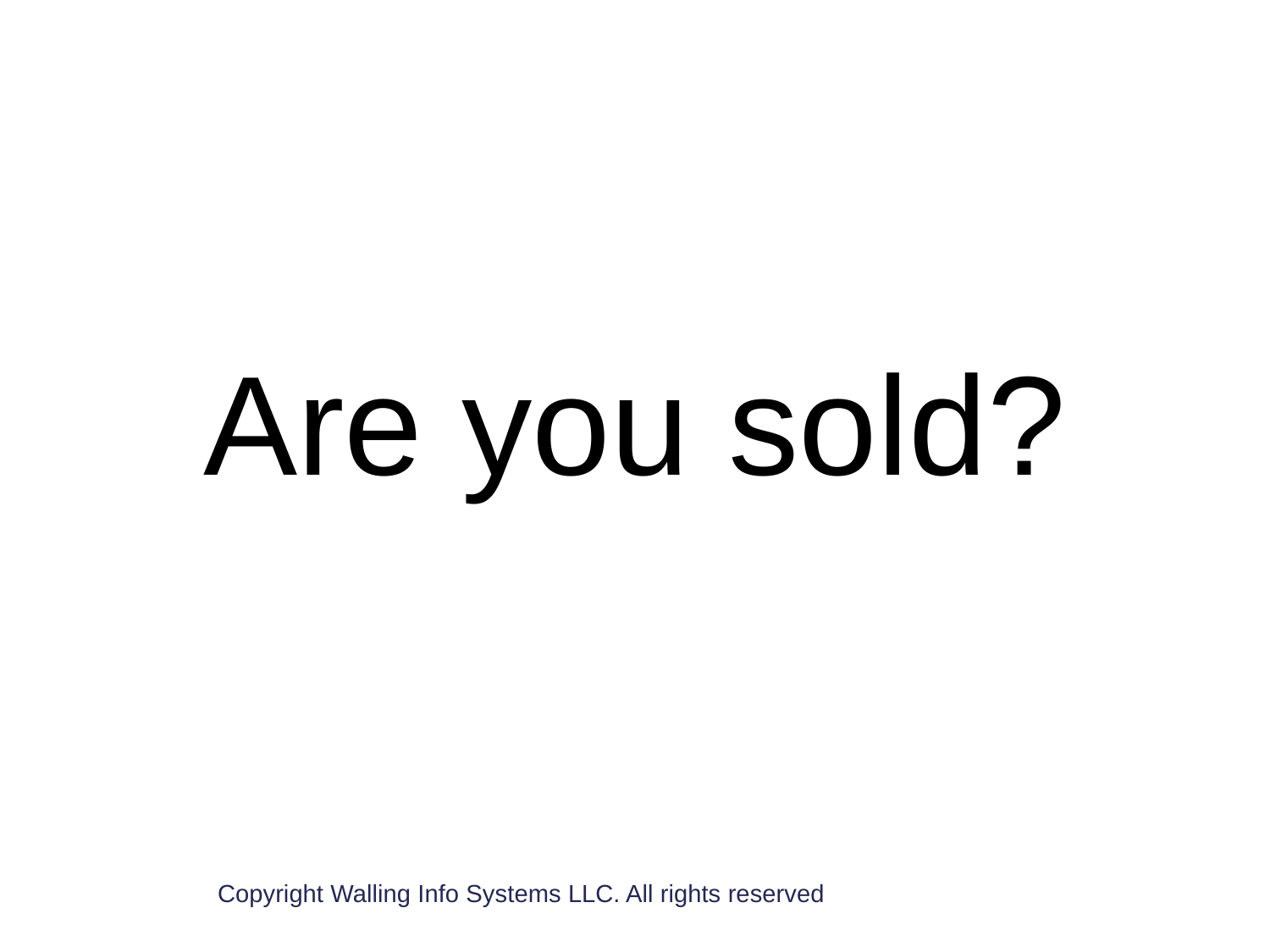

Are you sold?
Copyright Walling Info Systems LLC. All rights reserved